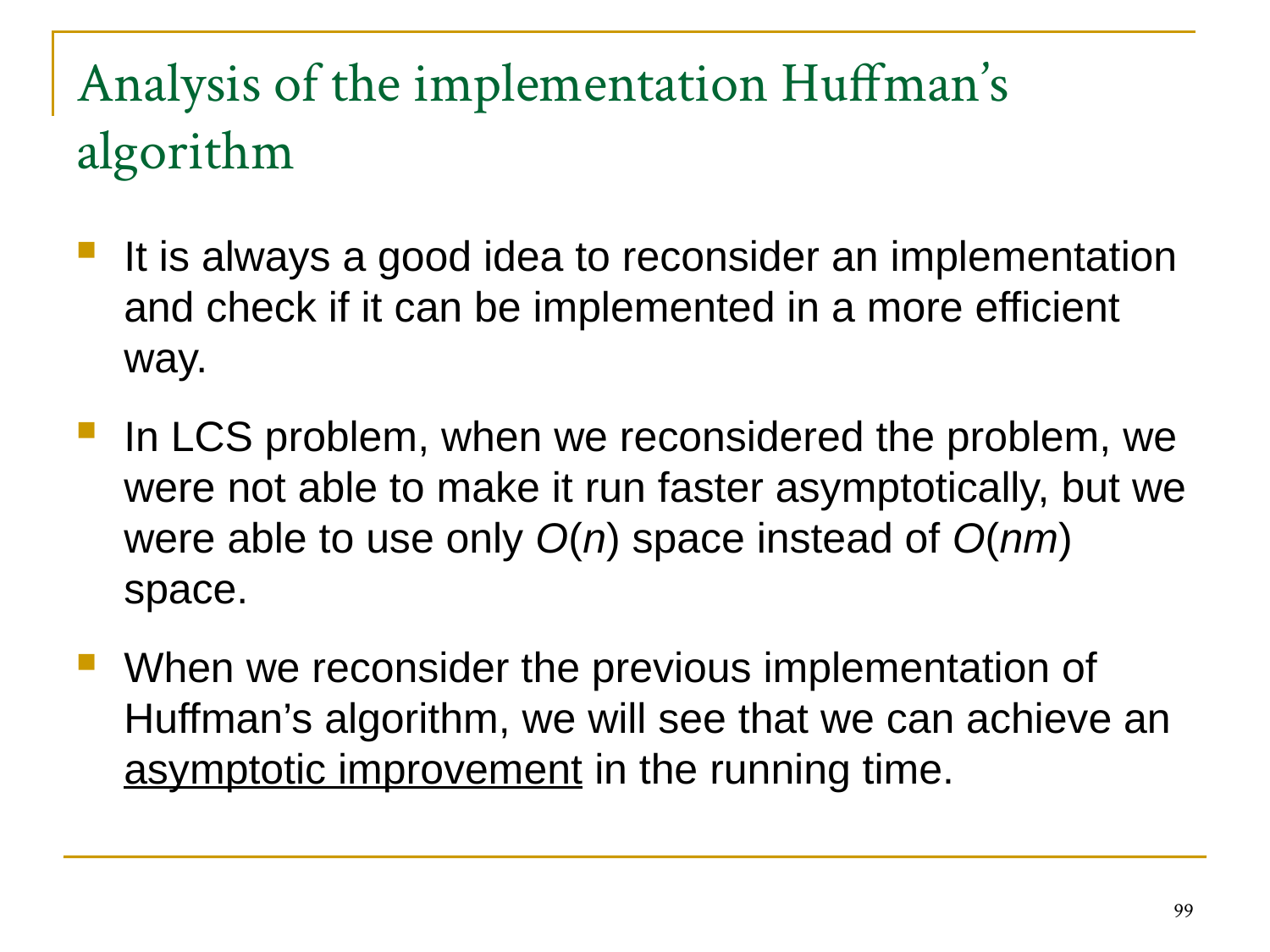

# Analysis of the implementation Huffman’s algorithm
It is always a good idea to reconsider an implementation and check if it can be implemented in a more efficient way.

In LCS problem, when we reconsidered the problem, we were not able to make it run faster asymptotically, but we were able to use only O(n) space instead of O(nm) space.

When we reconsider the previous implementation of Huffman’s algorithm, we will see that we can achieve an asymptotic improvement in the running time.
99